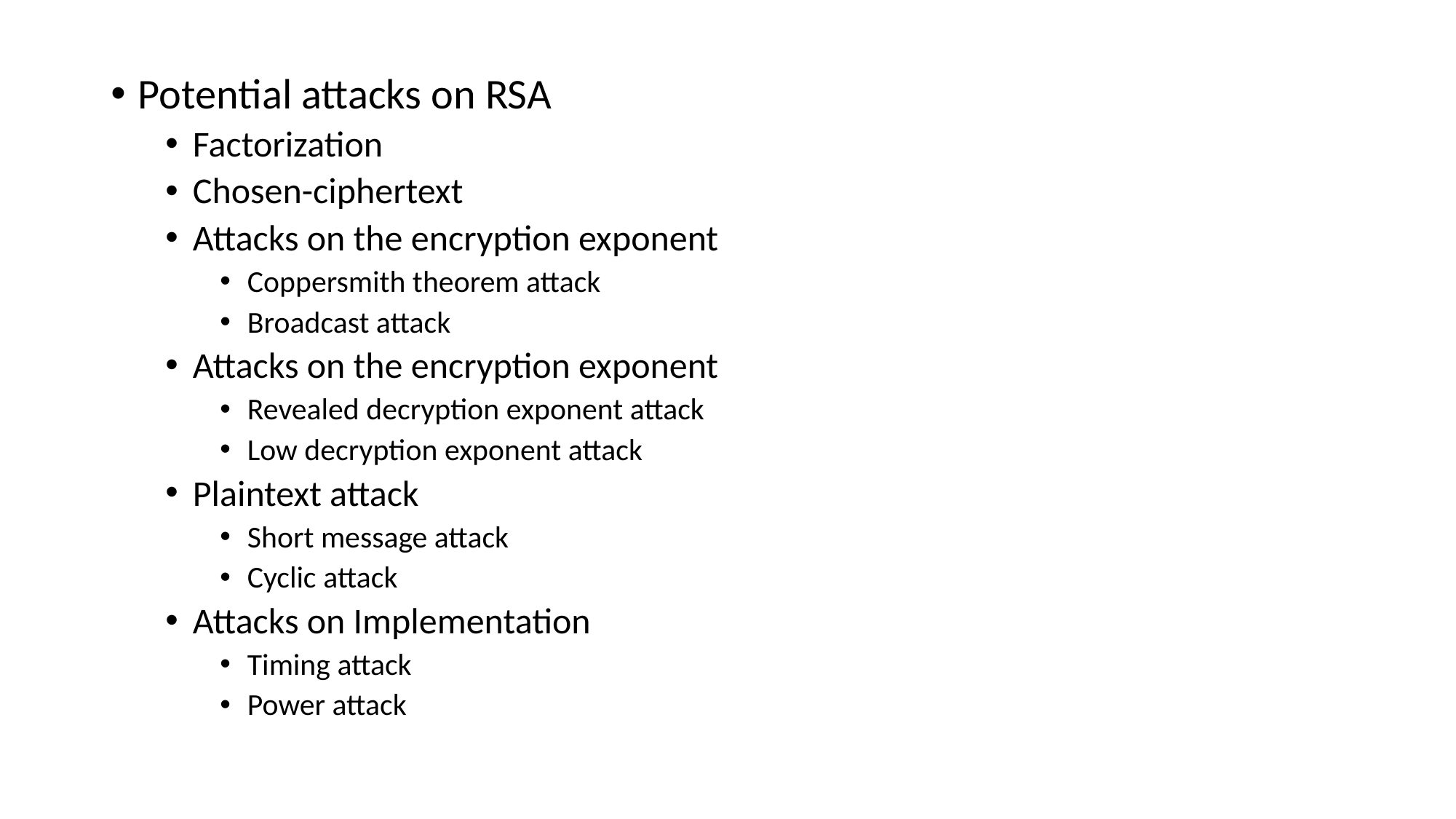

Potential attacks on RSA
Factorization
Chosen-ciphertext
Attacks on the encryption exponent
Coppersmith theorem attack
Broadcast attack
Attacks on the encryption exponent
Revealed decryption exponent attack
Low decryption exponent attack
Plaintext attack
Short message attack
Cyclic attack
Attacks on Implementation
Timing attack
Power attack